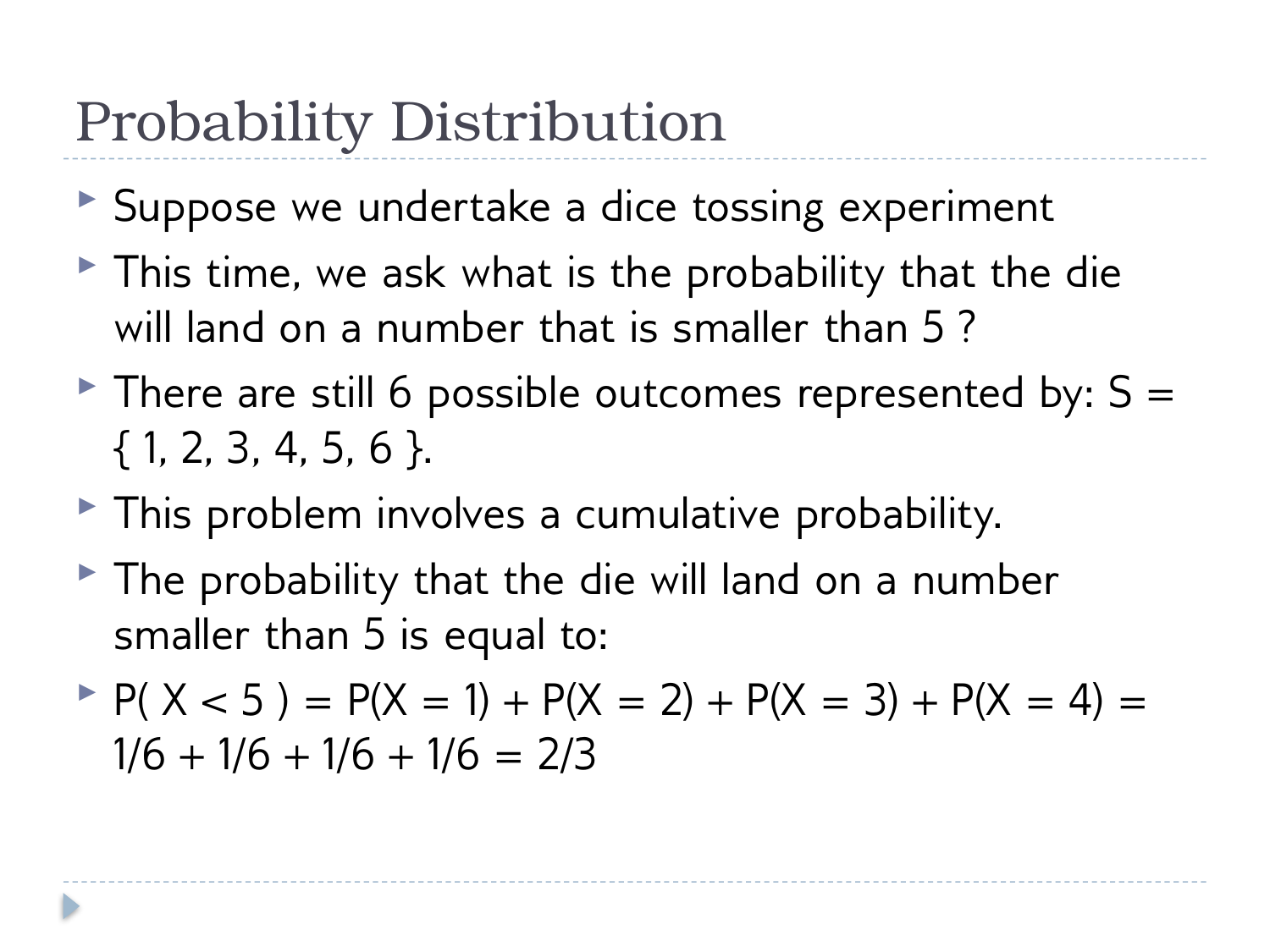

# Probability Distribution
Suppose we undertake a dice tossing experiment
This time, we ask what is the probability that the die will land on a number that is smaller than 5 ?
There are still 6 possible outcomes represented by: S = { 1, 2, 3, 4, 5, 6 }.
This problem involves a cumulative probability.
The probability that the die will land on a number smaller than 5 is equal to:
P( X < 5 ) = P(X = 1) + P(X = 2) + P(X = 3) + P(X = 4) = 1/6 + 1/6 + 1/6 + 1/6 = 2/3